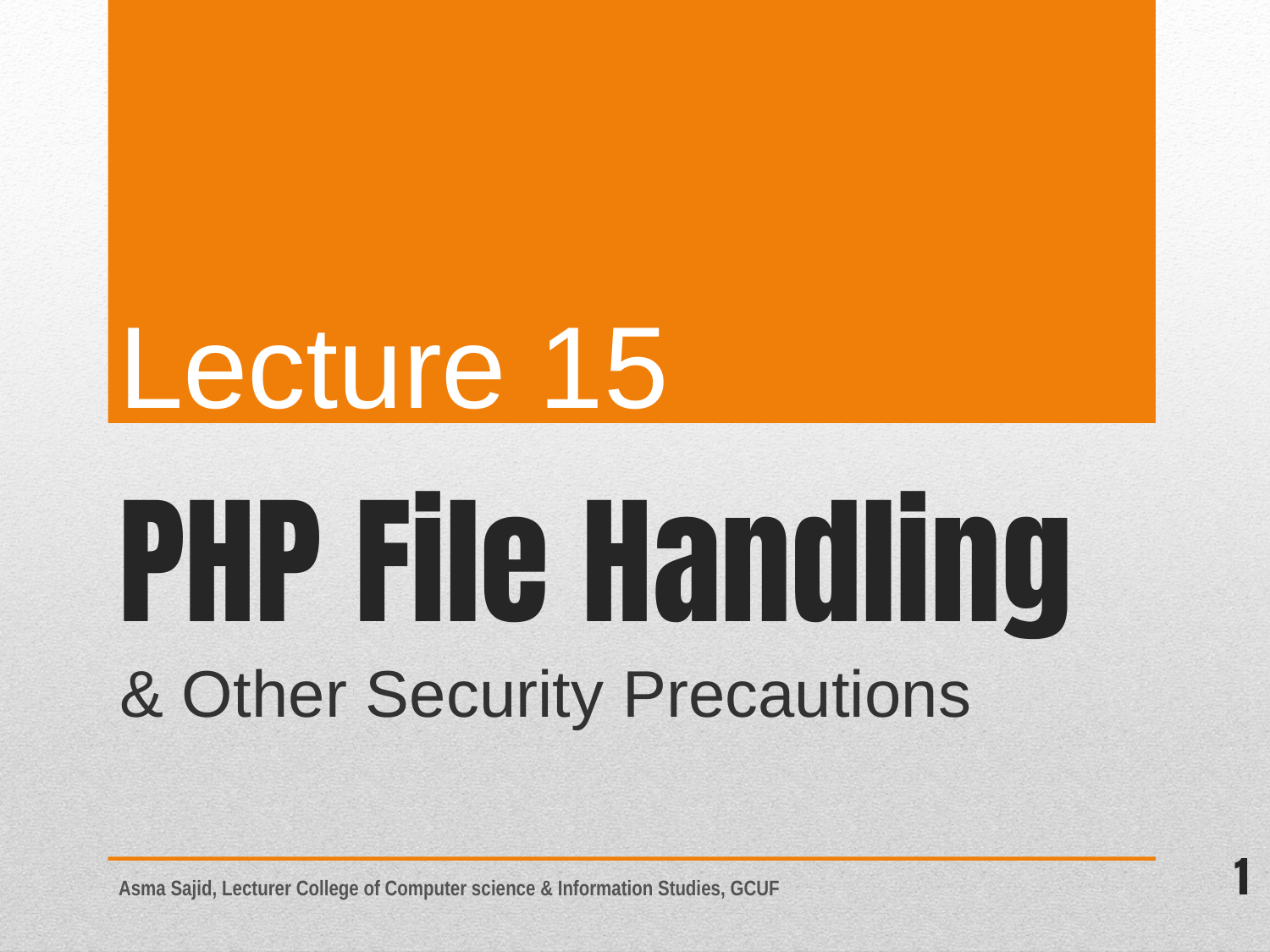

Lecture 15
# PHP File Handling
& Other Security Precautions
1
Asma Sajid, Lecturer College of Computer science & Information Studies, GCUF